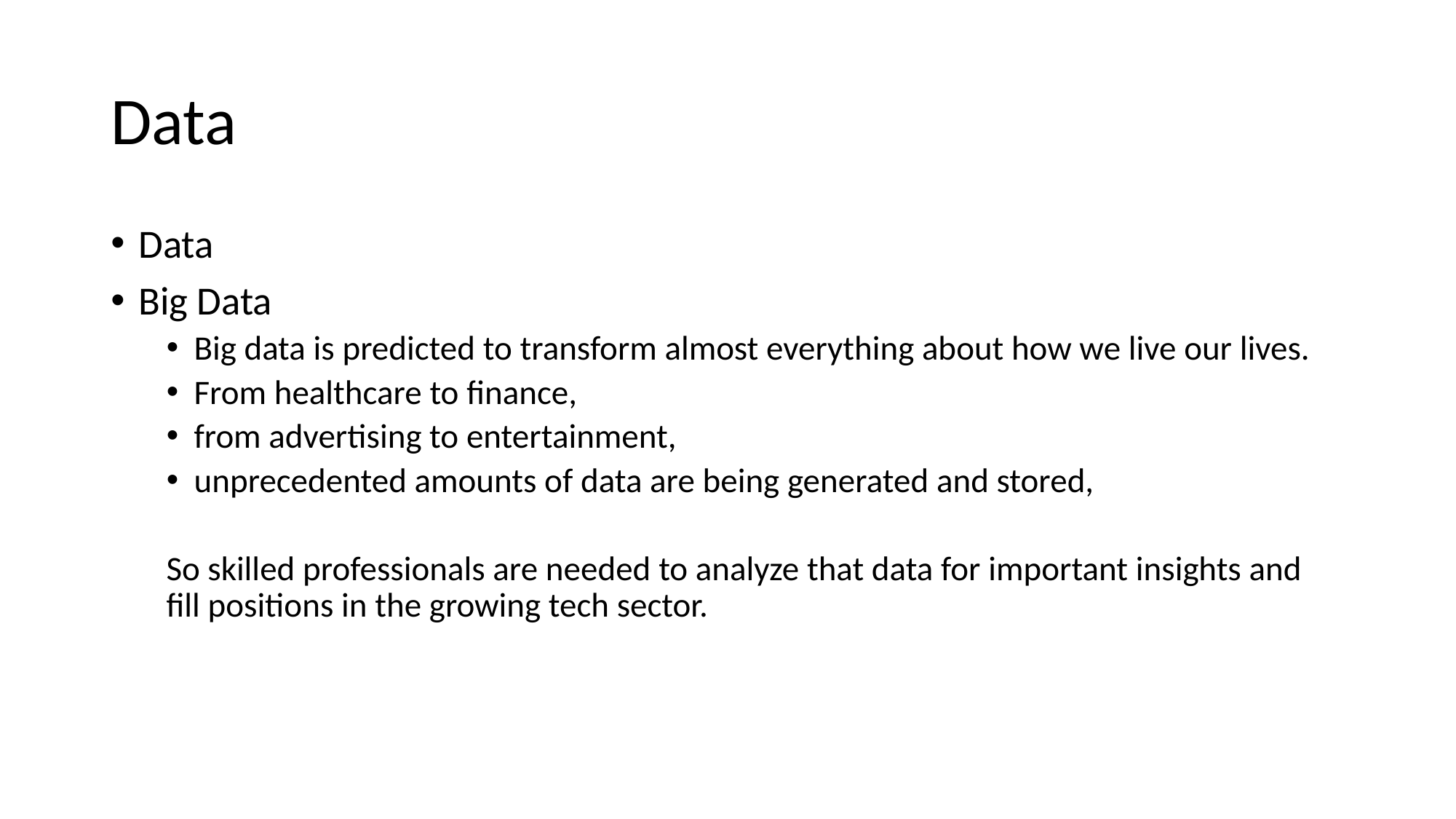

# Data
Data
Big Data
Big data is predicted to transform almost everything about how we live our lives.
From healthcare to finance,
from advertising to entertainment,
unprecedented amounts of data are being generated and stored,

So skilled professionals are needed to analyze that data for important insights and fill positions in the growing tech sector.